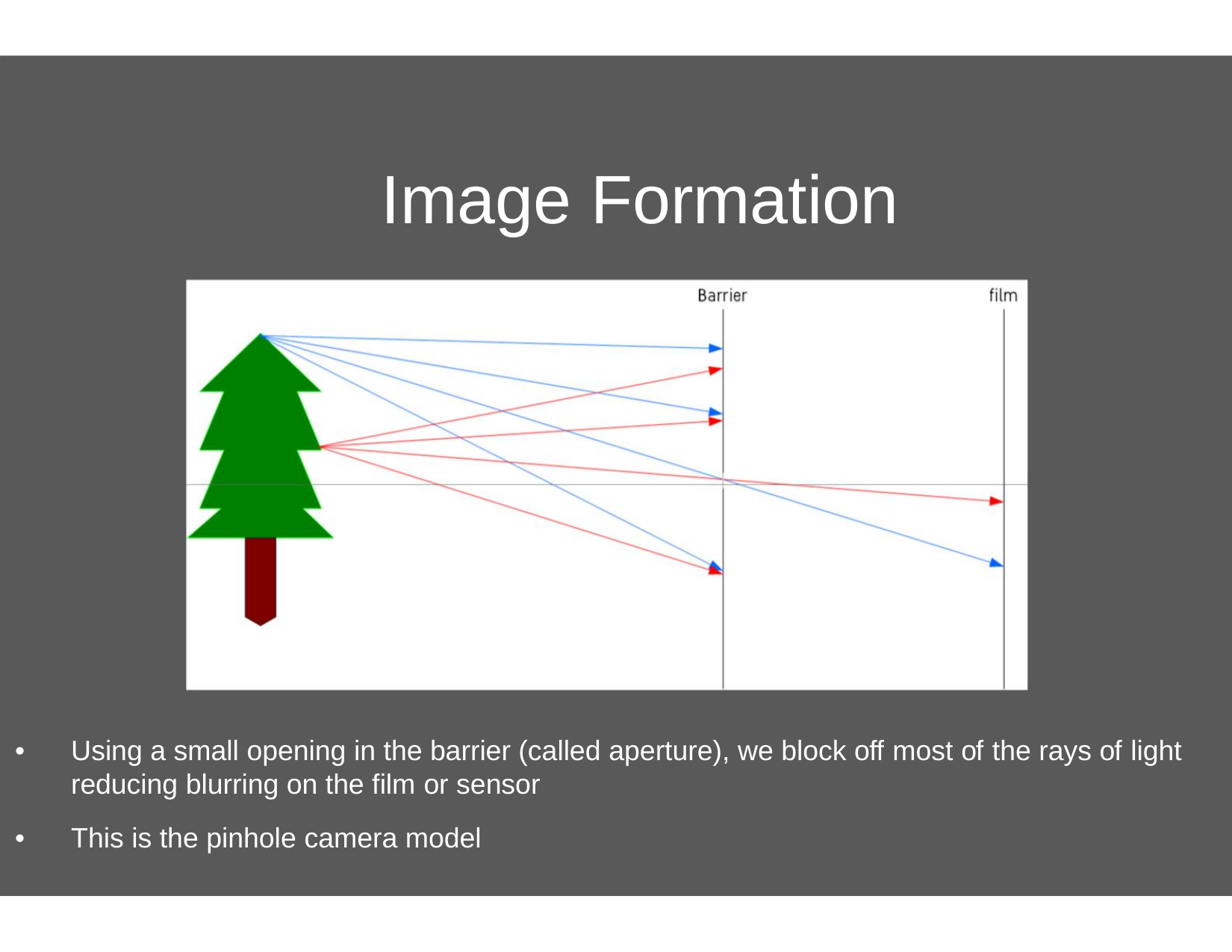

Image Formation
• Using a small opening in the barrier (called aperture), we block off most of the rays of light
reducing blurring on the film or sensor
• This is the pinhole camera model